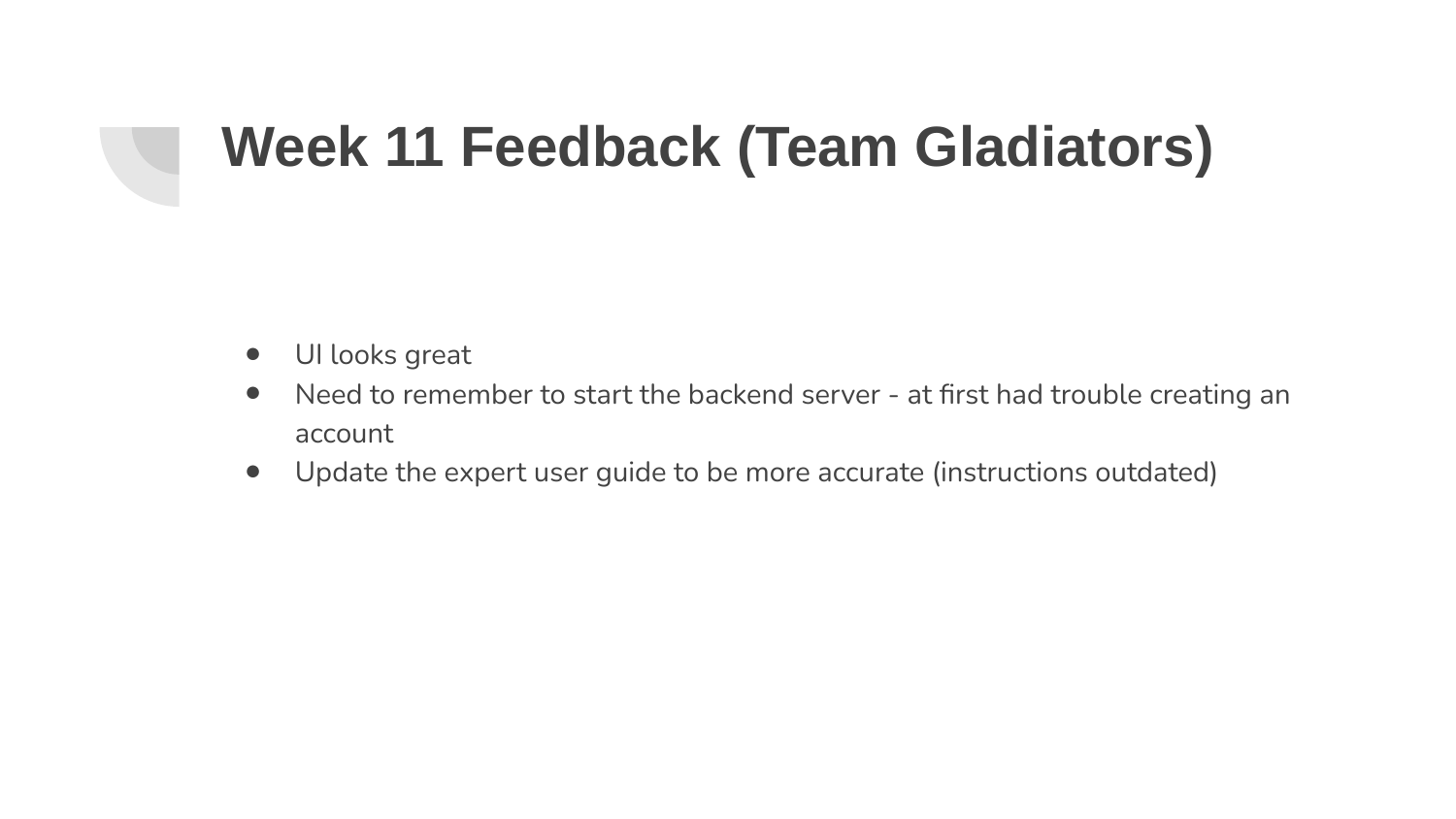

# Week 11 Feedback (Team Gladiators)
UI looks great
Need to remember to start the backend server - at first had trouble creating an account
Update the expert user guide to be more accurate (instructions outdated)